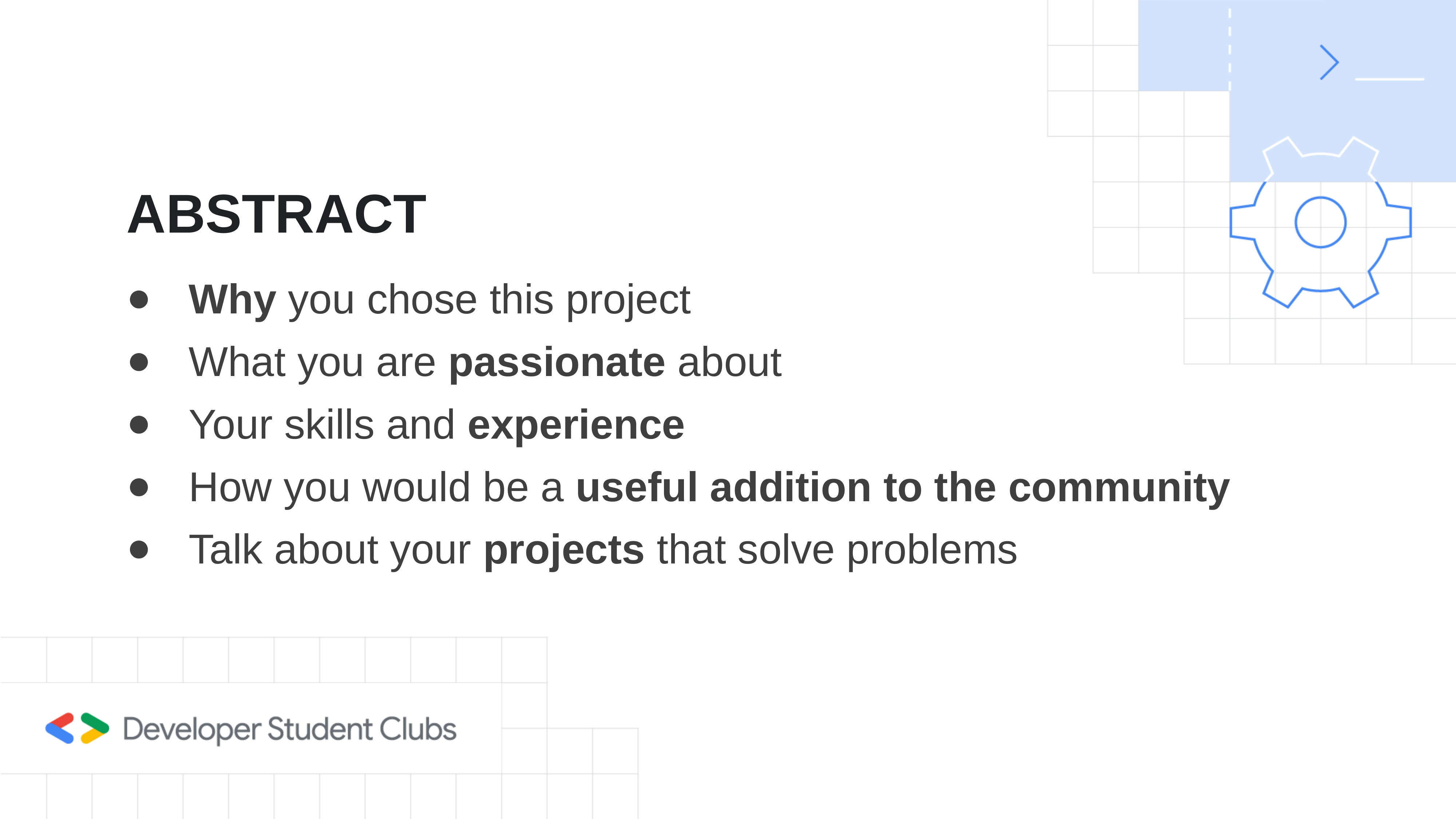

ABSTRACT
   Why you chose this project
   What you are passionate about
   Your skills and experience
   How you would be a useful addition to the community
   Talk about your projects that solve problems